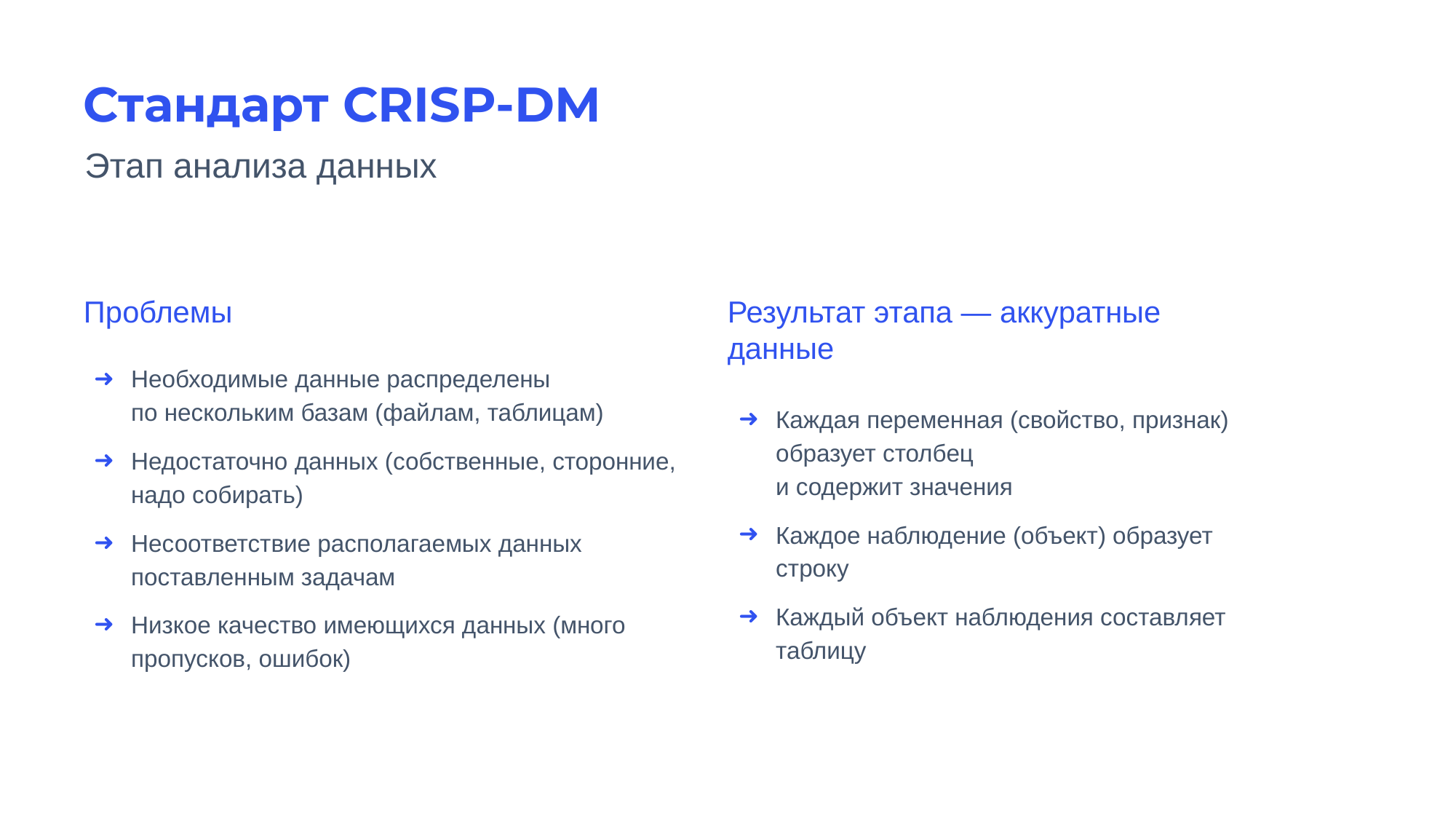

Стандарт CRISP-DM
Этап анализа данных
Проблемы
Результат этапа — аккуратные данные
Необходимые данные распределены
по нескольким базам (файлам, таблицам)
Недостаточно данных (собственные, сторонние, надо собирать)
Несоответствие располагаемых данных поставленным задачам
Низкое качество имеющихся данных (много пропусков, ошибок)

Каждая переменная (свойство, признак) образует столбец
и содержит значения
Каждое наблюдение (объект) образует строку
Каждый объект наблюдения составляет таблицу